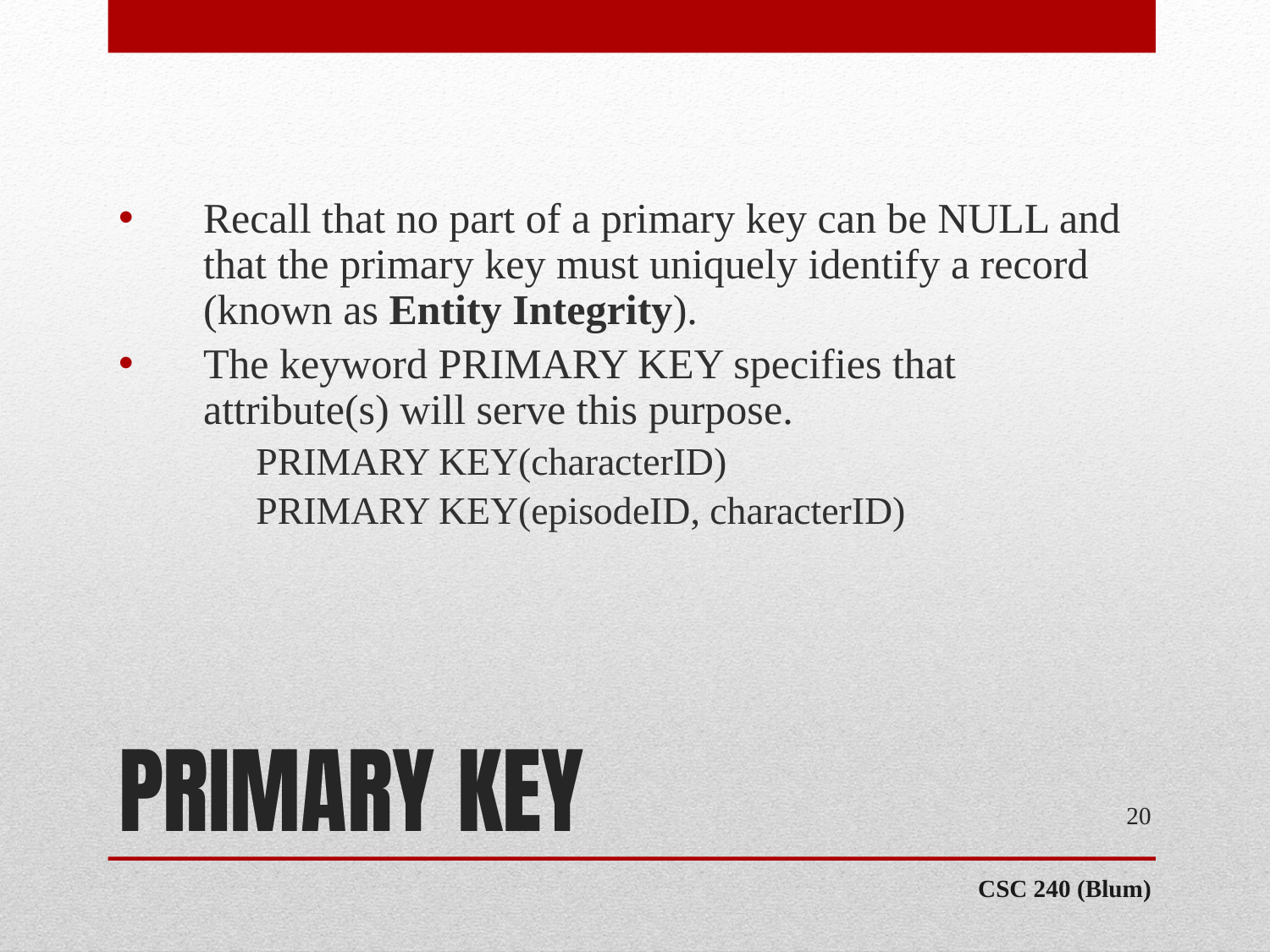

Recall that no part of a primary key can be NULL and that the primary key must uniquely identify a record (known as Entity Integrity).
The keyword PRIMARY KEY specifies that attribute(s) will serve this purpose.
	PRIMARY KEY(characterID)
	PRIMARY KEY(episodeID, characterID)
# PRIMARY KEY
20
CSC 240 (Blum)